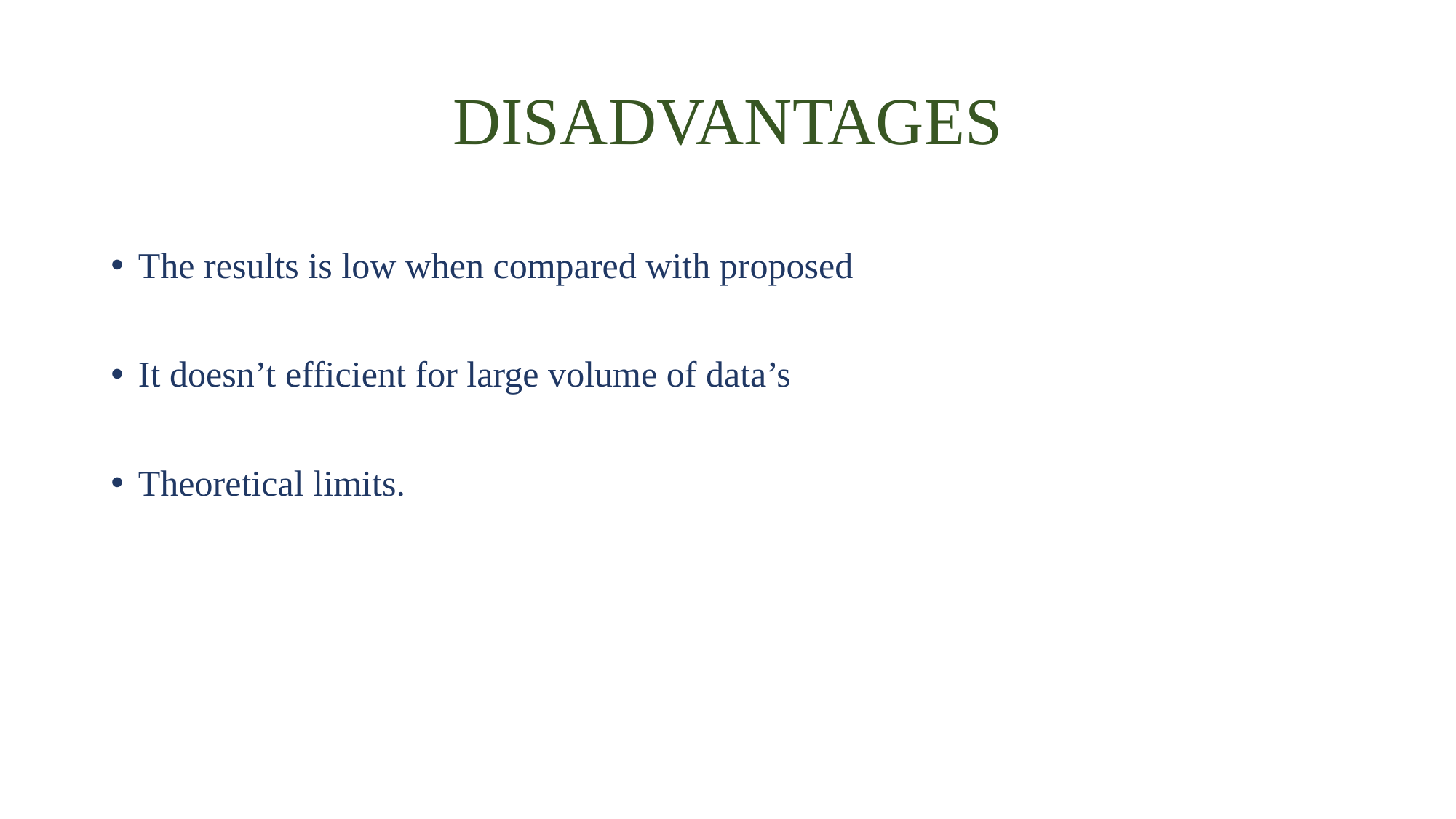

# DISADVANTAGES
The results is low when compared with proposed

It doesn’t efficient for large volume of data’s

Theoretical limits.